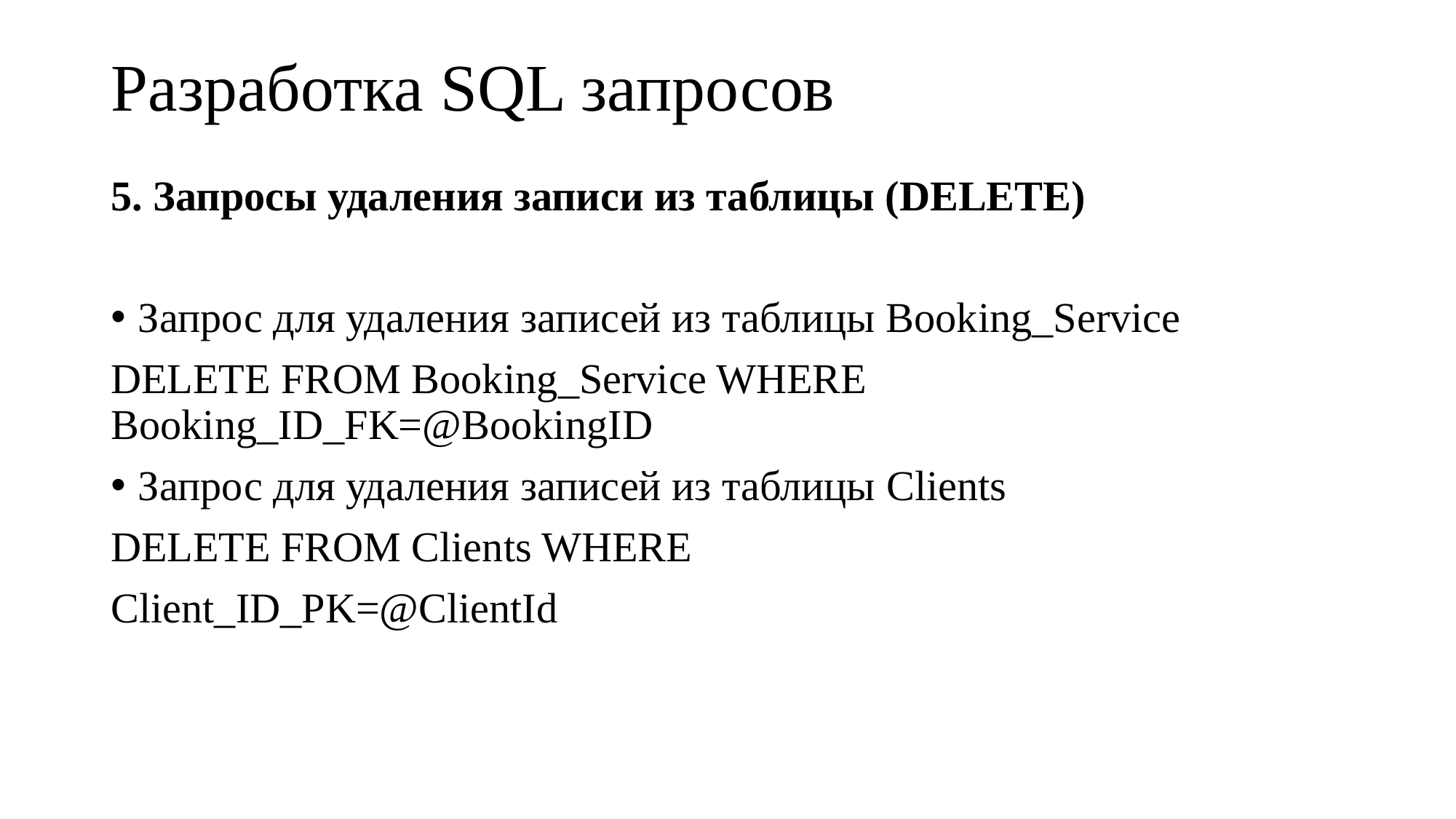

# Разработка SQL запросов
5. Запросы удаления записи из таблицы (DELETE)

Запрос для удаления записей из таблицы Booking_Service
DELETE FROM Booking_Service WHERE Booking_ID_FK=@BookingID
Запрос для удаления записей из таблицы Clients
DELETE FROM Clients WHERE
Client_ID_PK=@ClientId